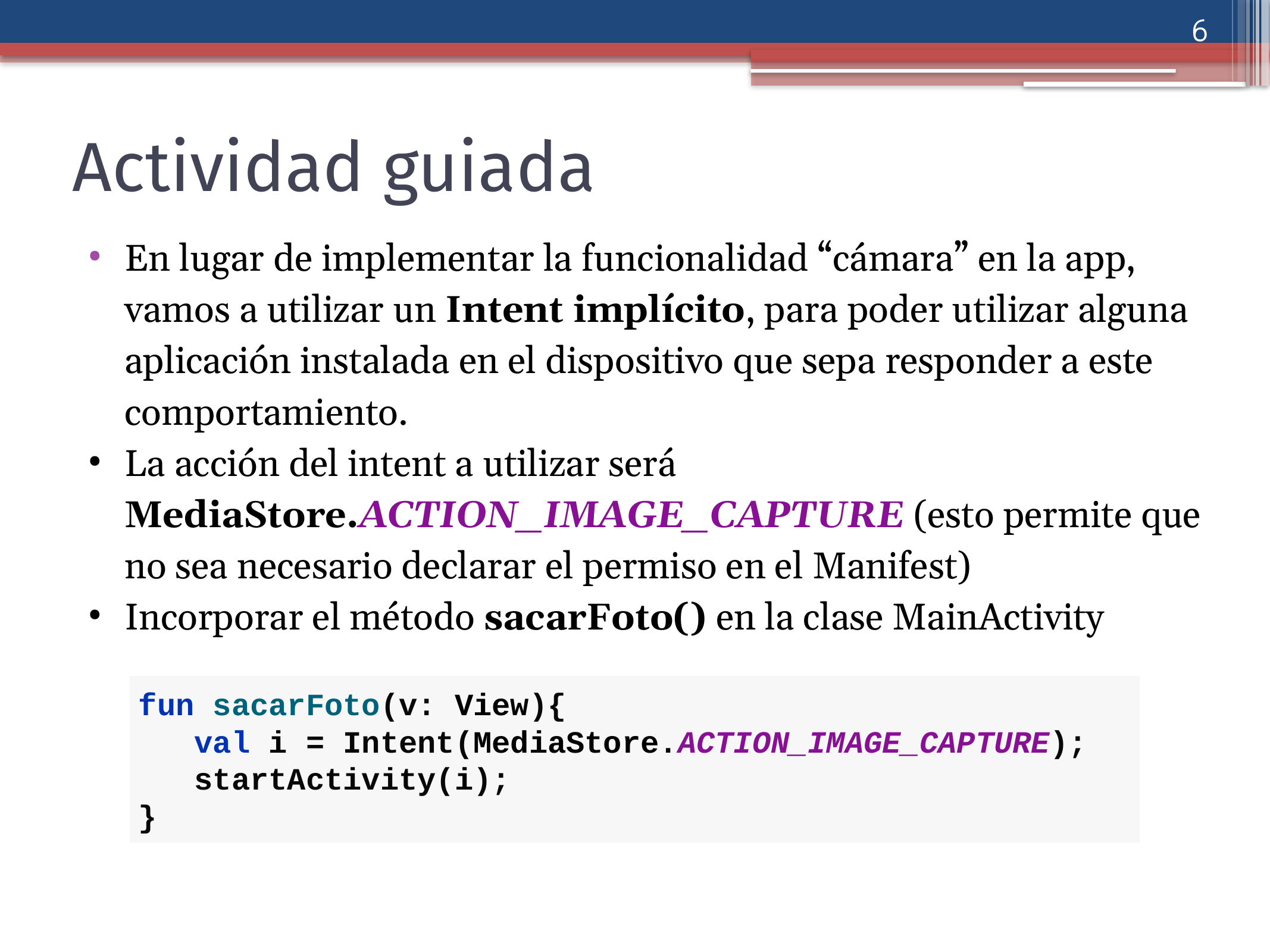

6
Actividad guiada
En lugar de implementar la funcionalidad “cámara” en la app, vamos a utilizar un Intent implícito, para poder utilizar alguna aplicación instalada en el dispositivo que sepa responder a este comportamiento.
La acción del intent a utilizar será MediaStore.ACTION_IMAGE_CAPTURE (esto permite que no sea necesario declarar el permiso en el Manifest)
Incorporar el método sacarFoto() en la clase MainActivity
fun sacarFoto(v: View){
   val i = Intent(MediaStore.ACTION_IMAGE_CAPTURE);
   startActivity(i);
}